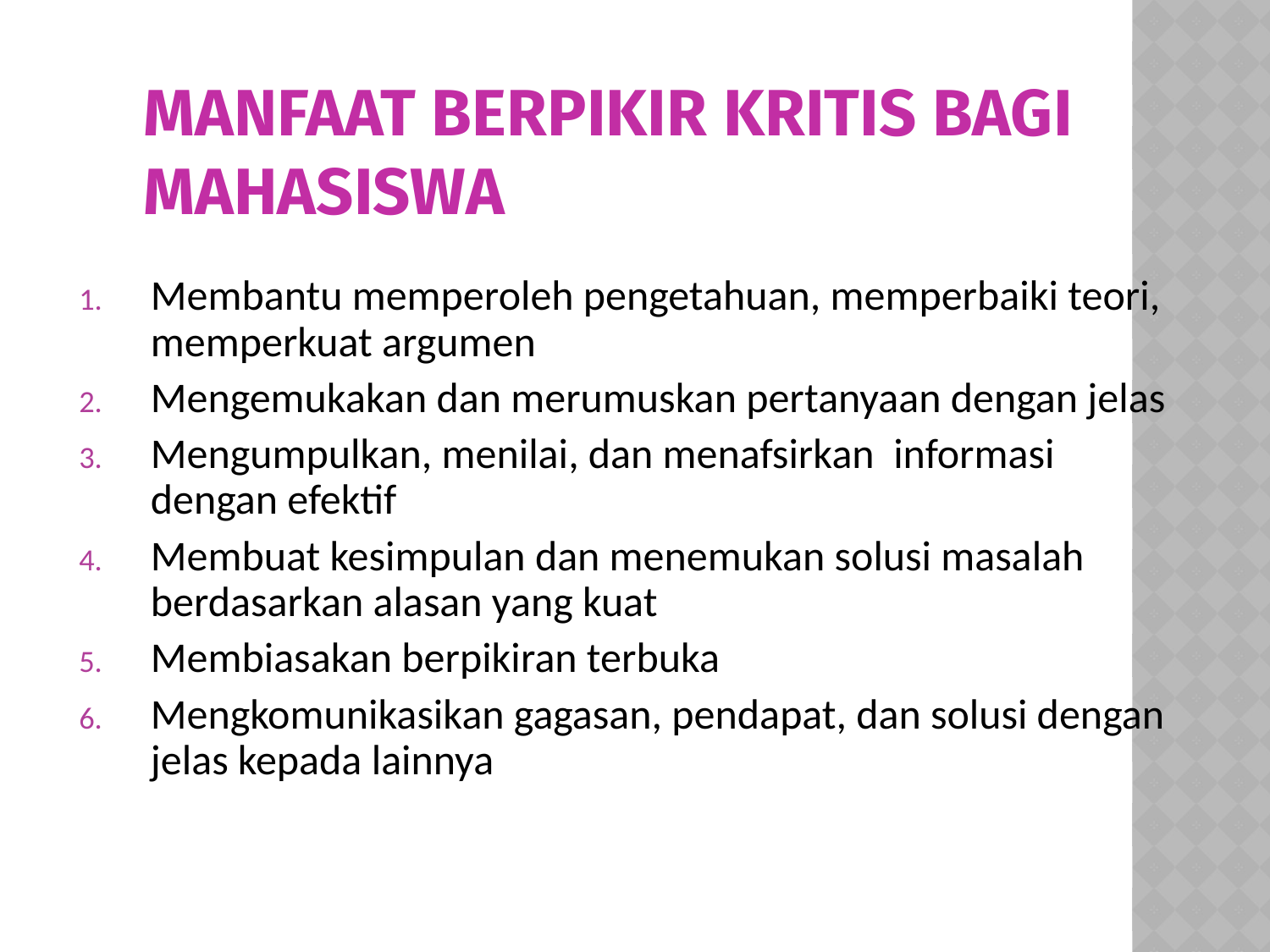

# Manfaat Berpikir Kritis bagi Mahasiswa
Membantu memperoleh pengetahuan, memperbaiki teori, memperkuat argumen
Mengemukakan dan merumuskan pertanyaan dengan jelas
Mengumpulkan, menilai, dan menafsirkan  informasi dengan efektif
Membuat kesimpulan dan menemukan solusi masalah berdasarkan alasan yang kuat
Membiasakan berpikiran terbuka
Mengkomunikasikan gagasan, pendapat, dan solusi dengan jelas kepada lainnya